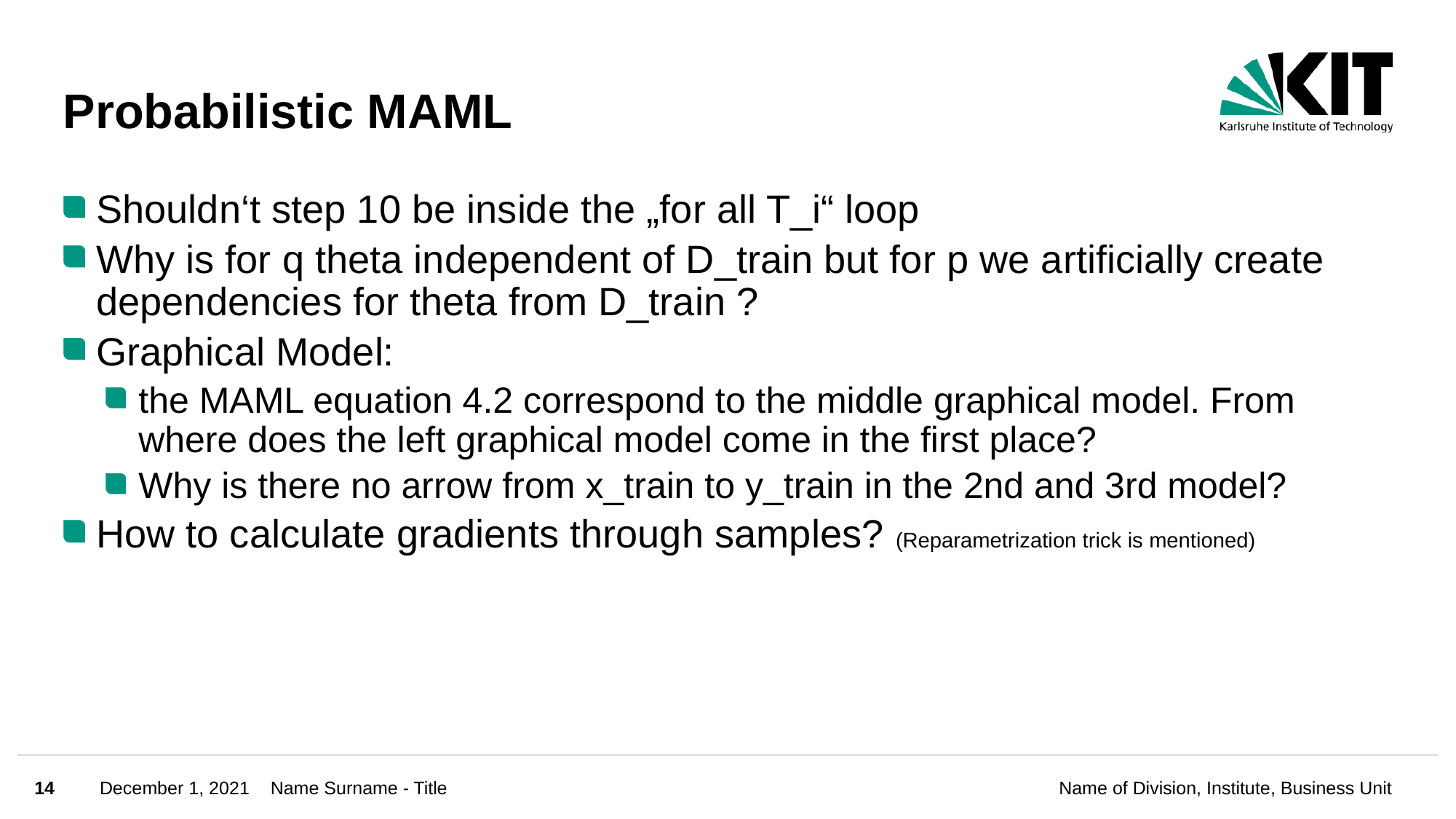

# Probabilistic MAML
Shouldn‘t step 10 be inside the „for all T_i“ loop
Why is for q theta independent of D_train but for p we artificially create dependencies for theta from D_train ?
Graphical Model:
the MAML equation 4.2 correspond to the middle graphical model. From where does the left graphical model come in the first place?
Why is there no arrow from x_train to y_train in the 2nd and 3rd model?
How to calculate gradients through samples? (Reparametrization trick is mentioned)

14
December 1, 2021